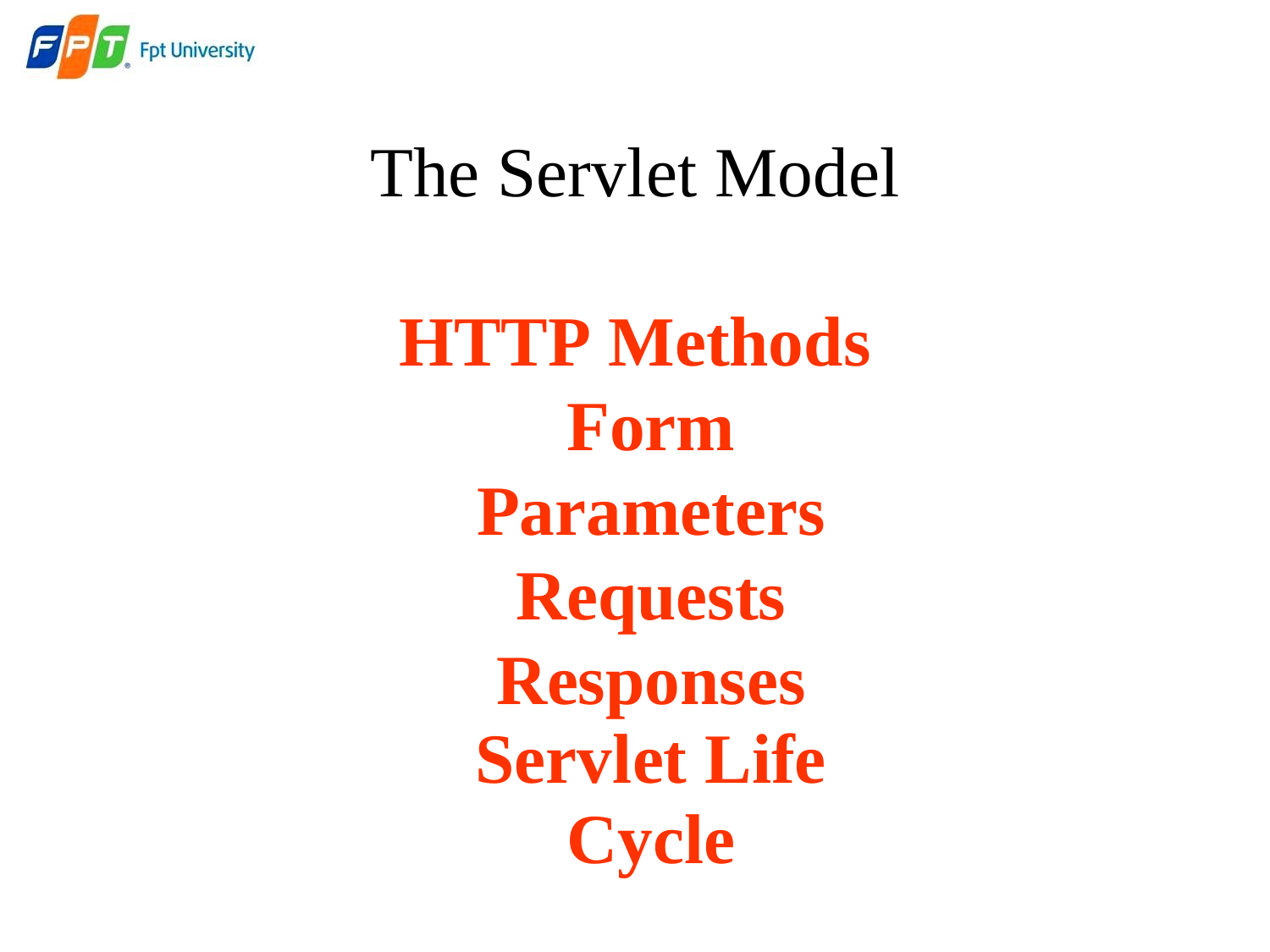

The Servlet Model
HTTP Methods
Form Parameters Requests Responses
Servlet Life Cycle